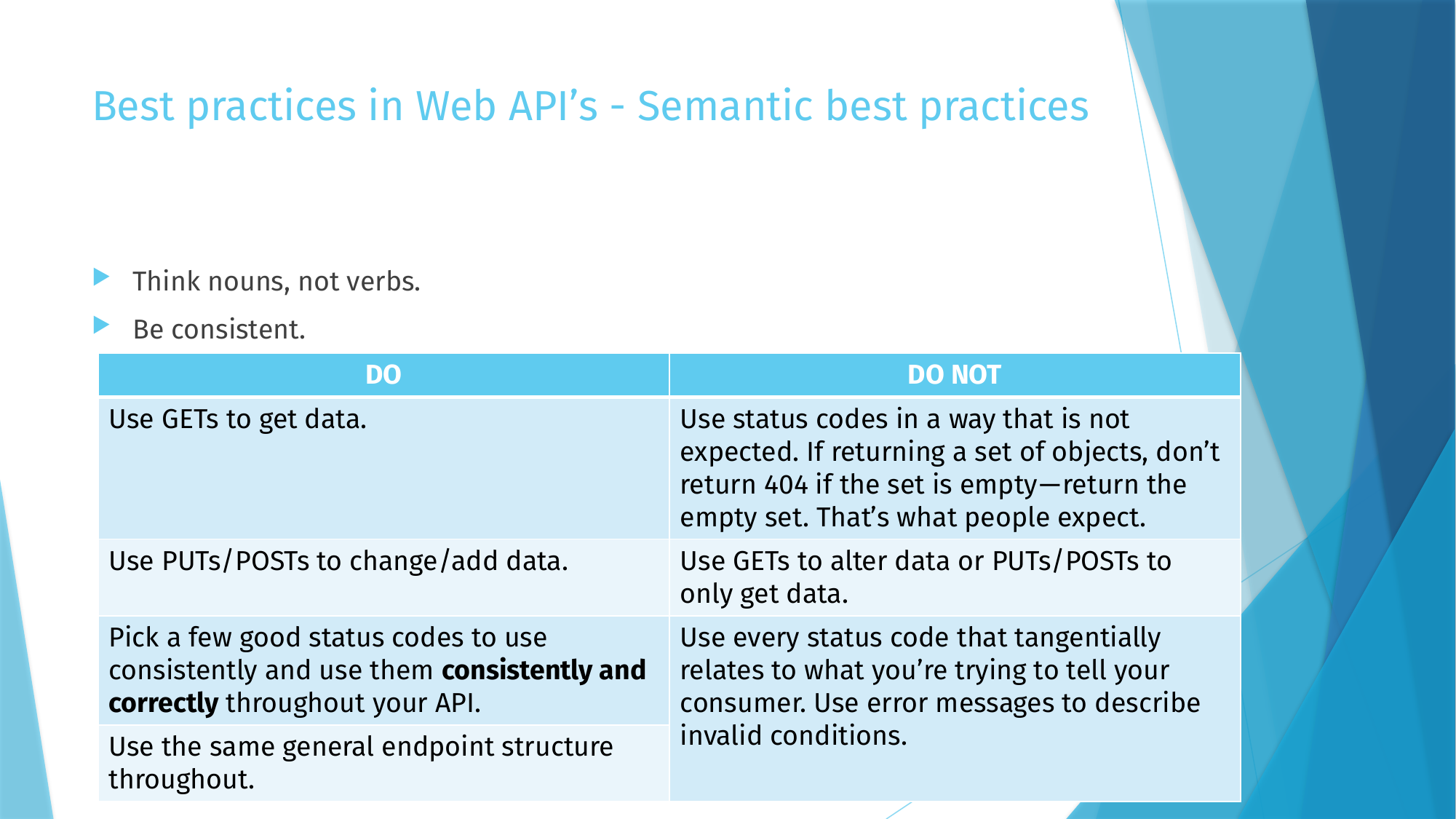

# Best practices in Web API’s - Semantic best practices
Think nouns, not verbs.
Be consistent.

| DO | DO NOT |
| --- | --- |
| Use GETs to get data. | Use status codes in a way that is not expected. If returning a set of objects, don’t return 404 if the set is empty — return the empty set. That’s what people expect. |
| Use PUTs/POSTs to change/add data. | Use GETs to alter data or PUTs/POSTs to only get data. |
| Pick a few good status codes to use consistently and use them consistently and correctly throughout your API. | Use every status code that tangentially relates to what you’re trying to tell your consumer. Use error messages to describe invalid conditions. |
| Use the same general endpoint structure throughout. |  |